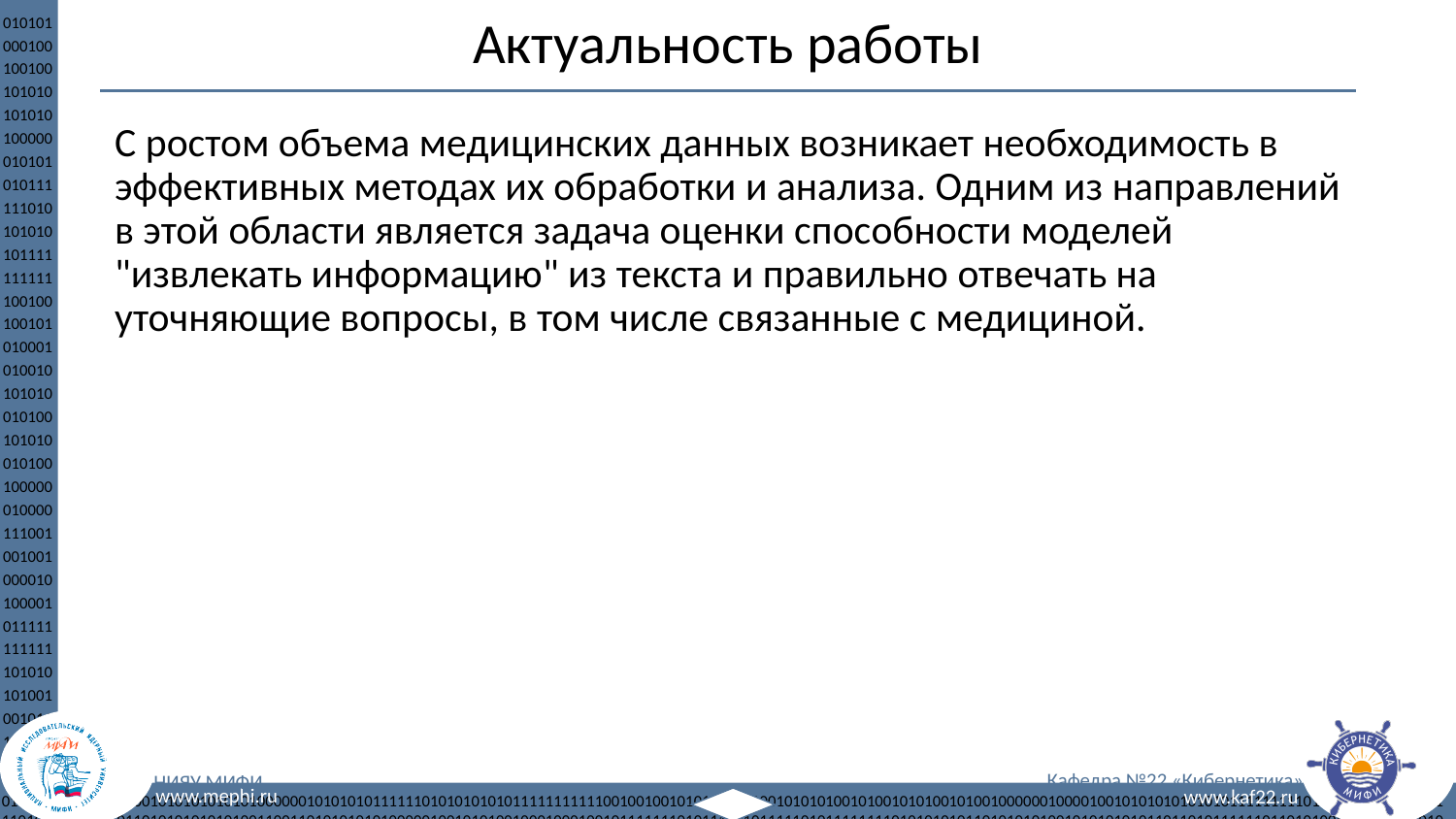

# Актуальность работы
С ростом объема медицинских данных возникает необходимость в эффективных методах их обработки и анализа. Одним из направлений в этой области является задача оценки способности моделей "извлекать информацию" из текста и правильно отвечать на уточняющие вопросы, в том числе связанные с медициной.

3